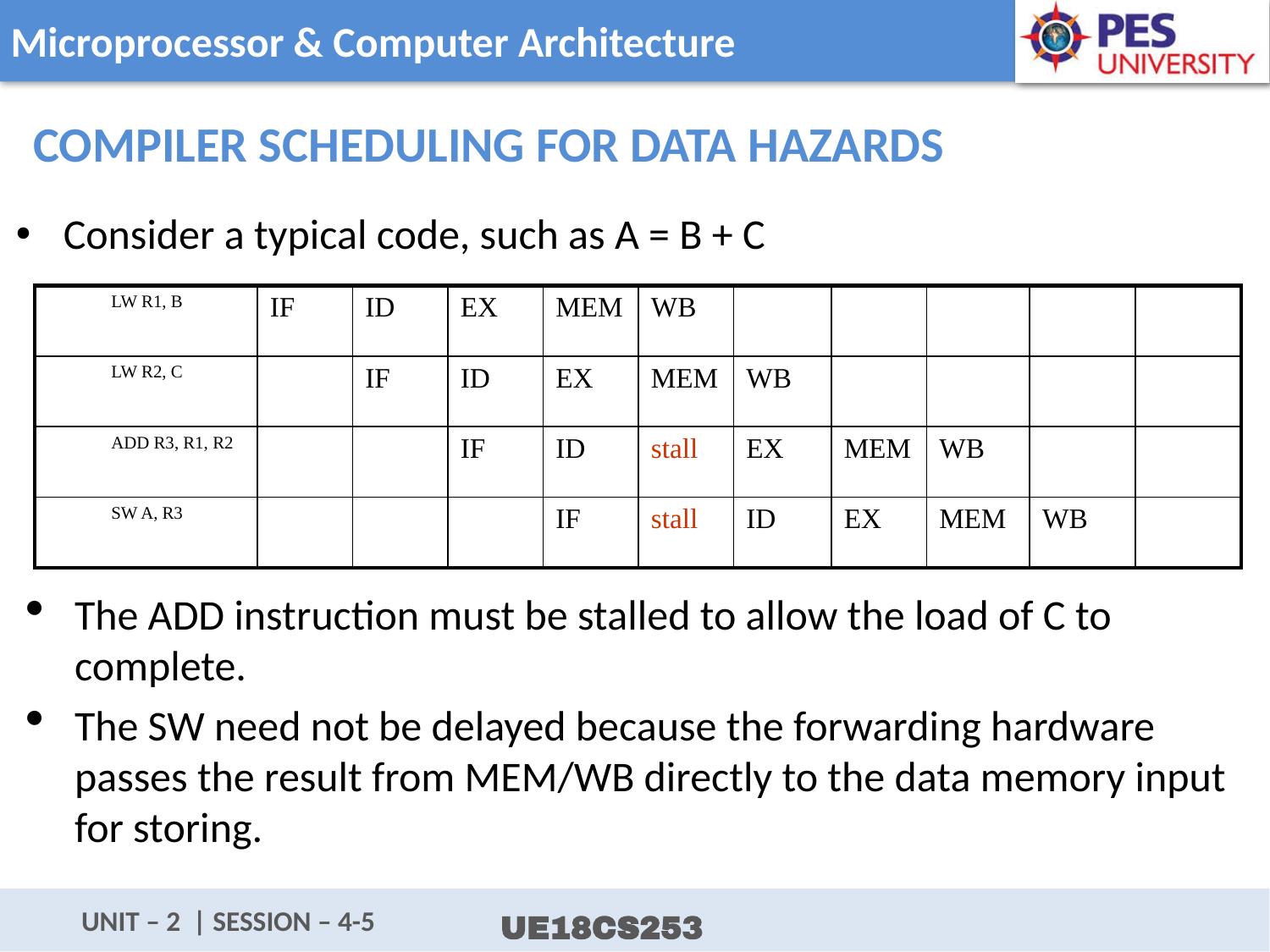

Compiler Scheduling for Data Hazards
Consider a typical code, such as A = B + C
| LW R1, B | IF | ID | EX | MEM | WB |  |  |  |  |  |
| --- | --- | --- | --- | --- | --- | --- | --- | --- | --- | --- |
| LW R2, C |  | IF | ID | EX | MEM | WB |  |  |  |  |
| ADD R3, R1, R2 |  |  | IF | ID | stall | EX | MEM | WB |  |  |
| SW A, R3 |  |  |  | IF | stall | ID | EX | MEM | WB |  |
The ADD instruction must be stalled to allow the load of C to complete.
The SW need not be delayed because the forwarding hardware passes the result from MEM/WB directly to the data memory input for storing.